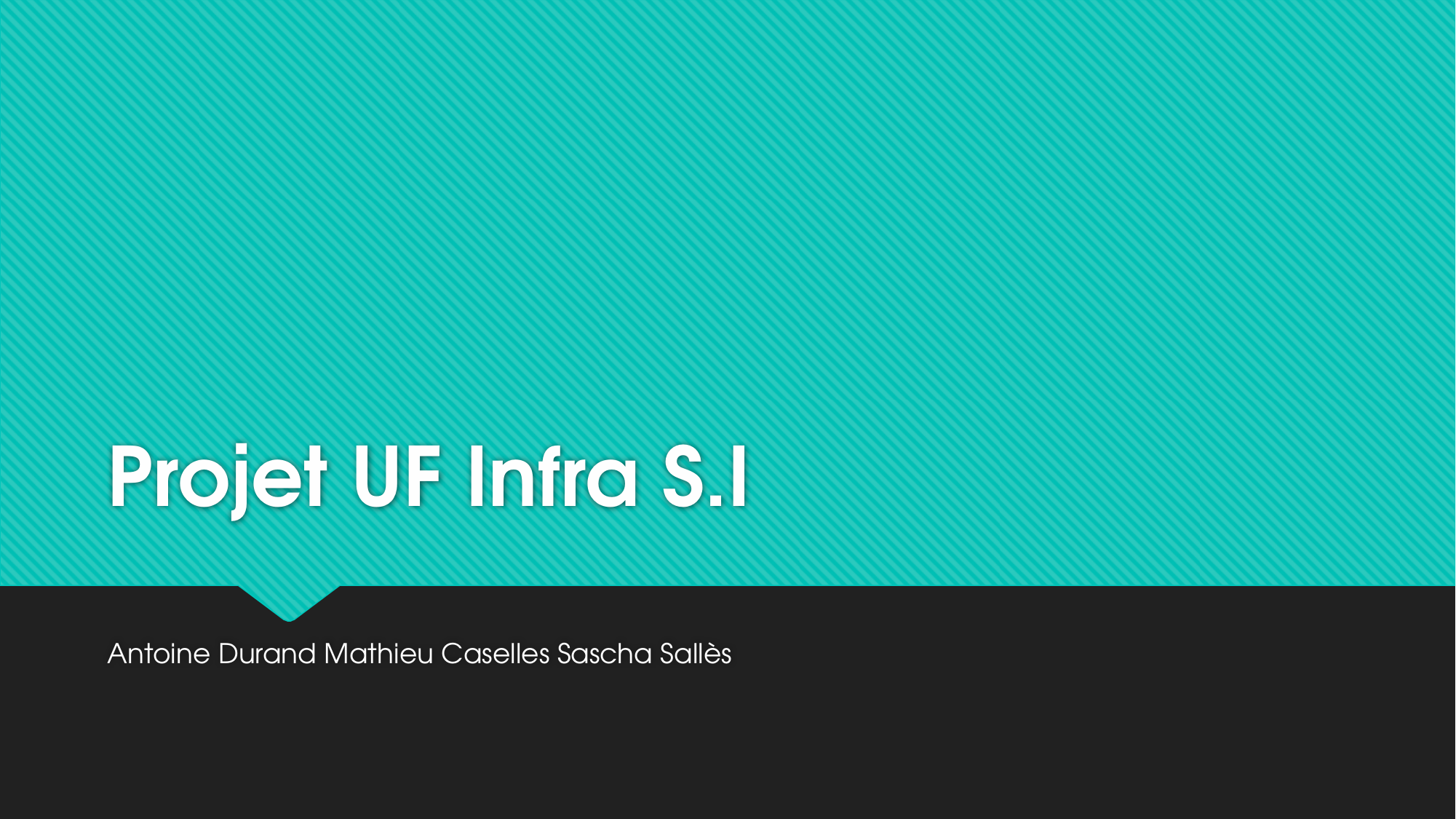

# Projet UF Infra S.I
Antoine Durand Mathieu Caselles Sascha Sallès